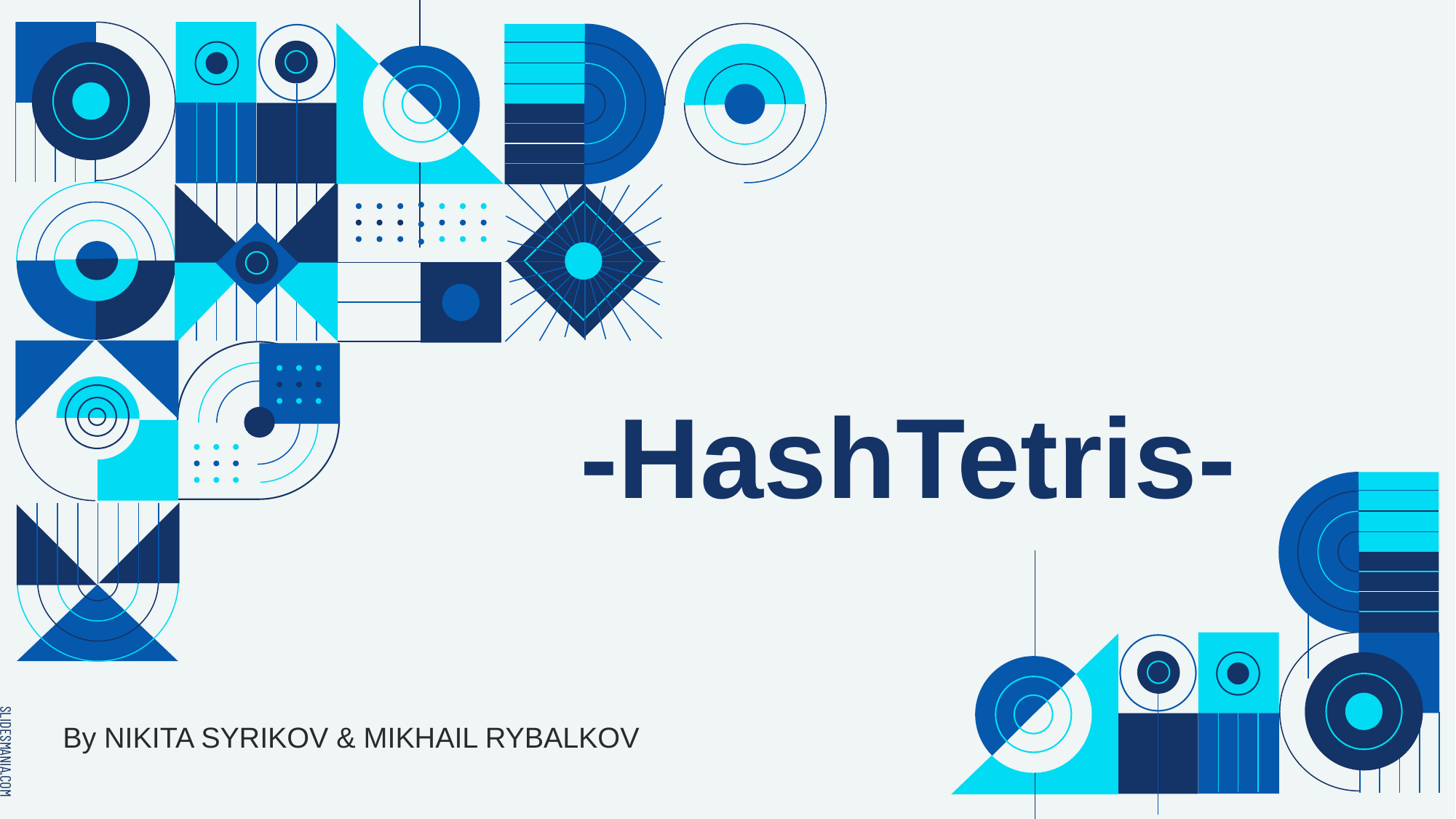

# -HashTetris-
By NIKITA SYRIKOV & MIKHAIL RYBALKOV